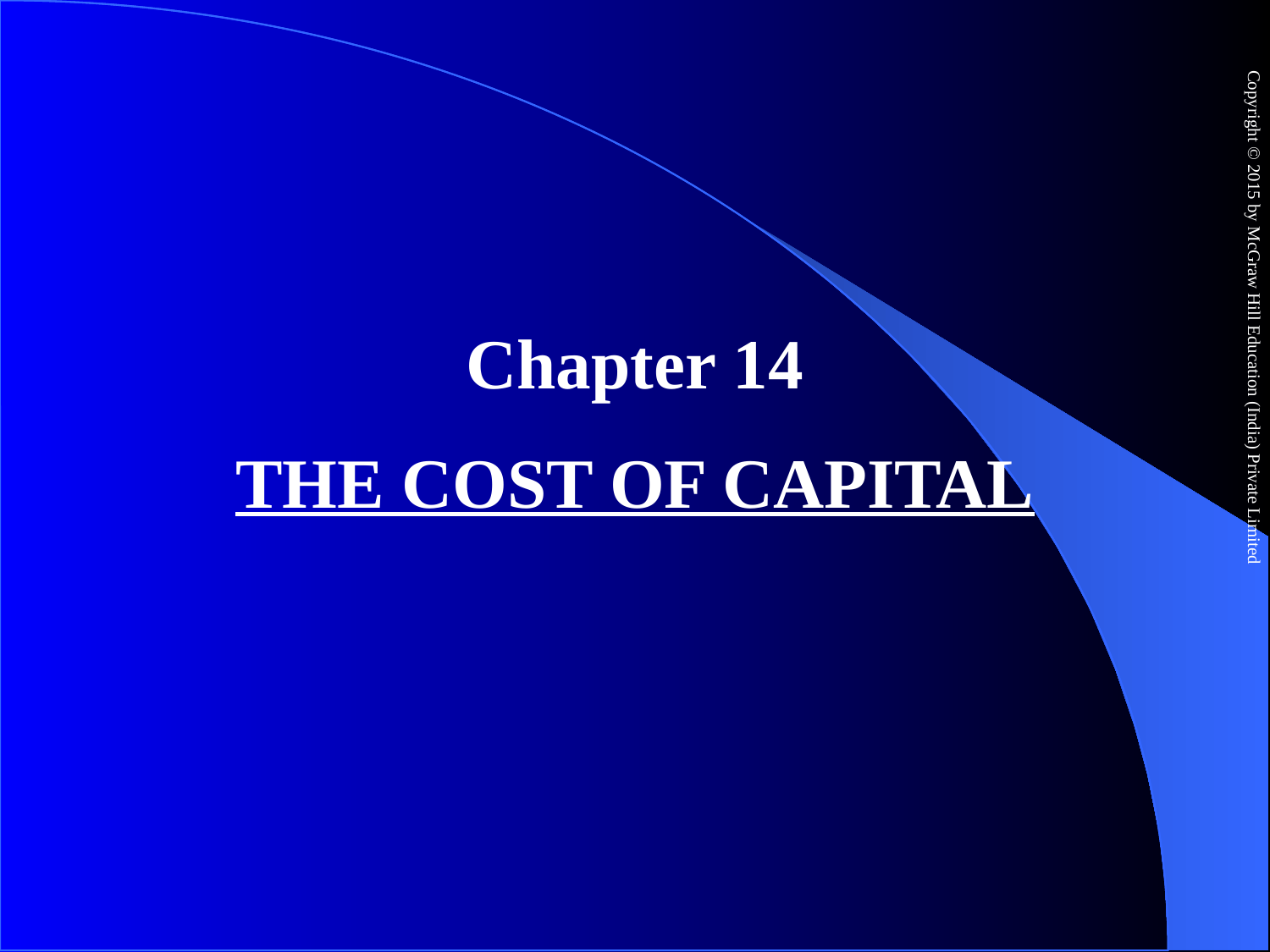

Chapter 14
THE COST OF CAPITAL
Copyright © 2015 by McGraw Hill Education (India) Private Limited